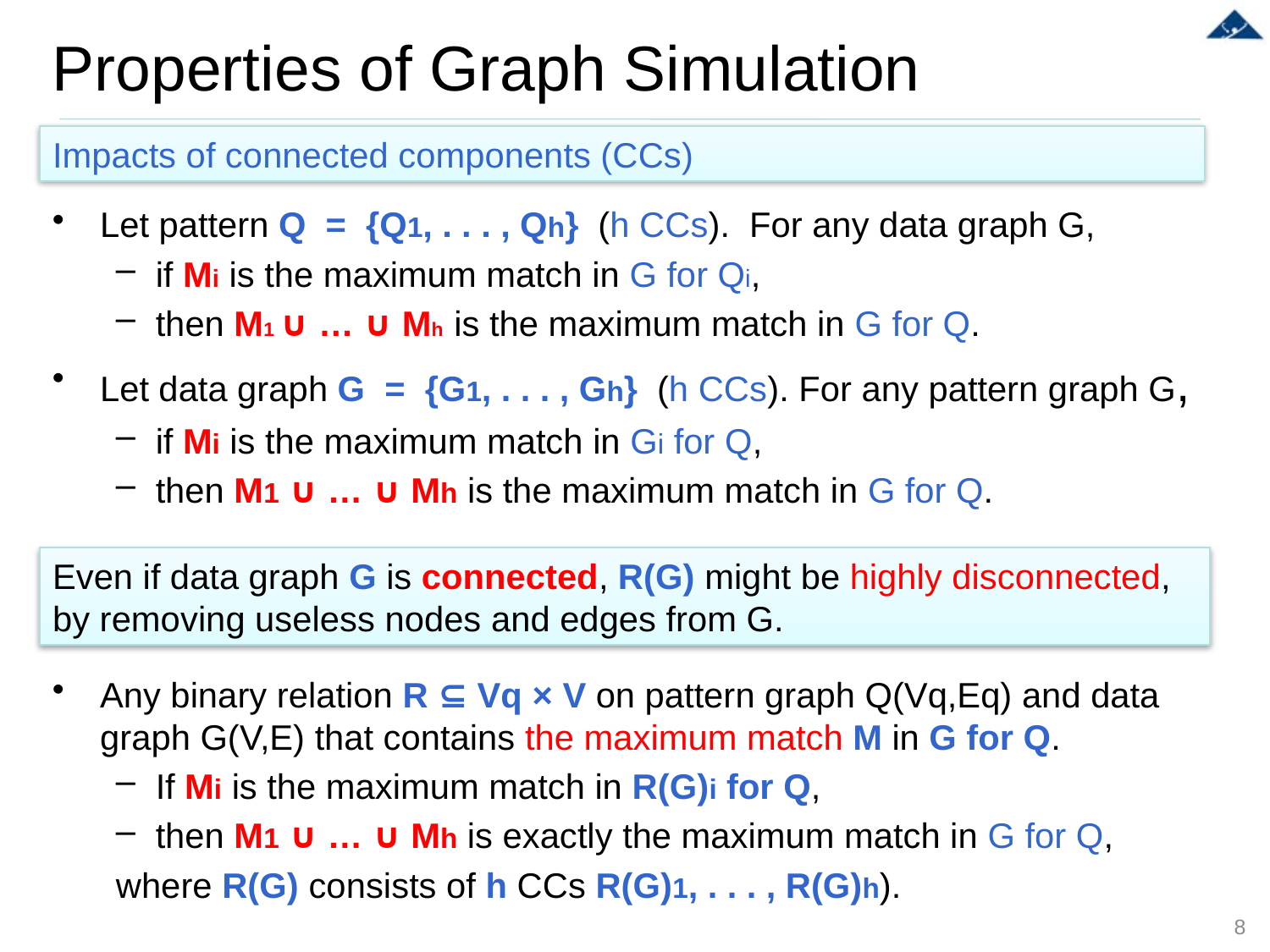

# Properties of Graph Simulation
Impacts of connected components (CCs)
Let pattern Q  =  {Q1, . . . , Qh}  (h CCs).  For any data graph G,
if Mi is the maximum match in G for Qi,
then M1 ∪ … ∪ Mh  is the maximum match in G for Q.

Let data graph G  =  {G1, . . . , Gh}  (h CCs). For any pattern graph G,
if Mi is the maximum match in Gi for Q,
then M1 ∪ … ∪ Mh is the maximum match in G for Q.

Even if data graph G is connected, R(G) might be highly disconnected, by removing useless nodes and edges from G.
Any binary relation R ⊆ Vq × V on pattern graph Q(Vq,Eq) and data graph G(V,E) that contains the maximum match M in G for Q.
If Mi is the maximum match in R(G)i for Q,
then M1 ∪ … ∪ Mh is exactly the maximum match in G for Q,
where R(G) consists of h CCs R(G)1, . . . , R(G)h).

8